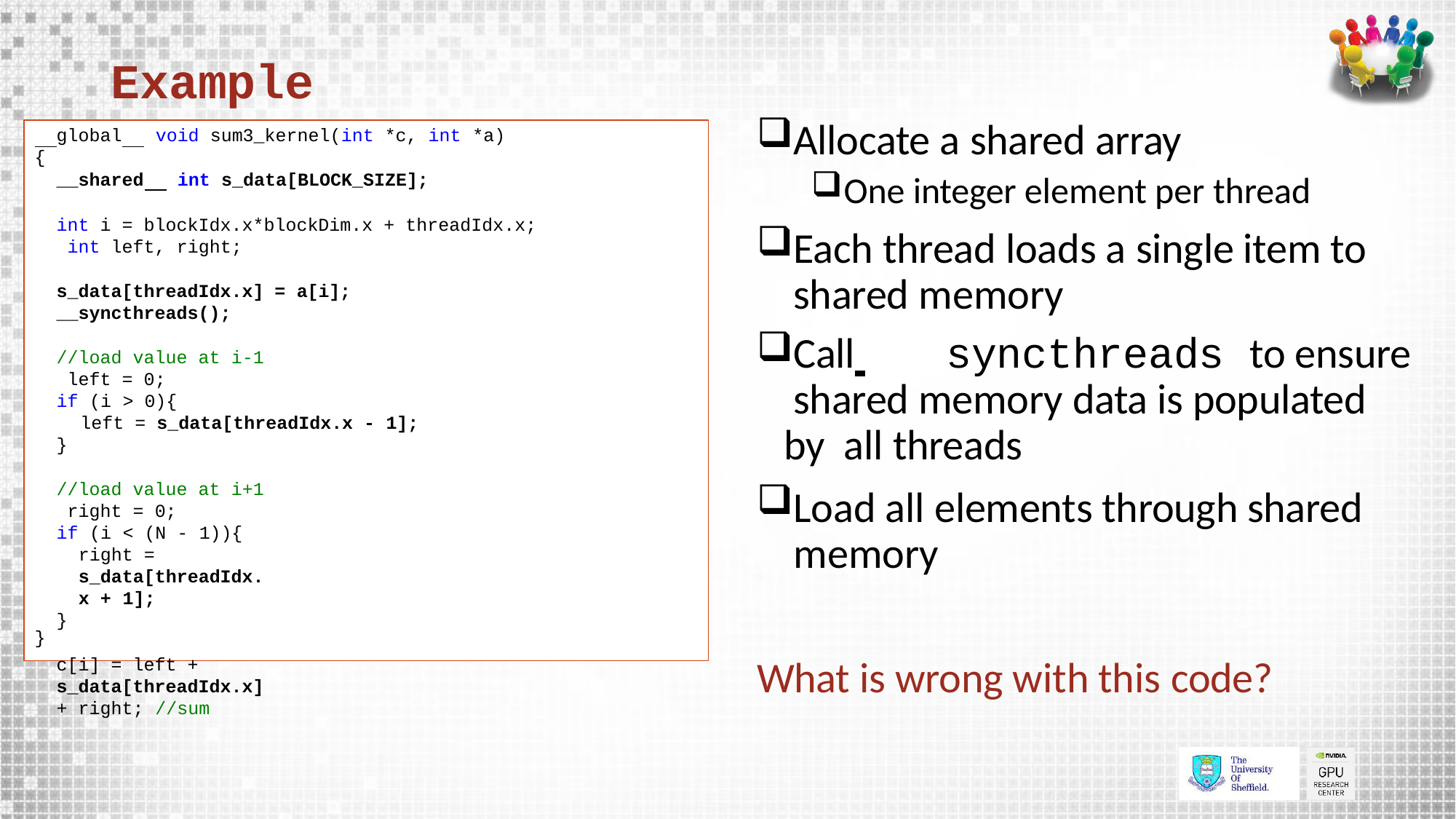

# Example
Allocate a shared array
One integer element per thread
Each thread loads a single item to  shared memory
Call 	syncthreads to ensure  shared memory data is populated by  all threads
Load all elements through shared  memory

What is wrong with this code?

global	void sum3_kernel(int *c, int *a)

__shared	int s_data[BLOCK_SIZE];

int i = blockIdx.x*blockDim.x + threadIdx.x;  int left, right;

s_data[threadIdx.x] = a[i];
__syncthreads();

//load value at i-1  left = 0;
if (i > 0){
left = s_data[threadIdx.x - 1];
}

//load value at i+1  right = 0;
if (i < (N - 1)){
right = s_data[threadIdx.x + 1];
}

c[i] = left + s_data[threadIdx.x] + right; //sum
{

}